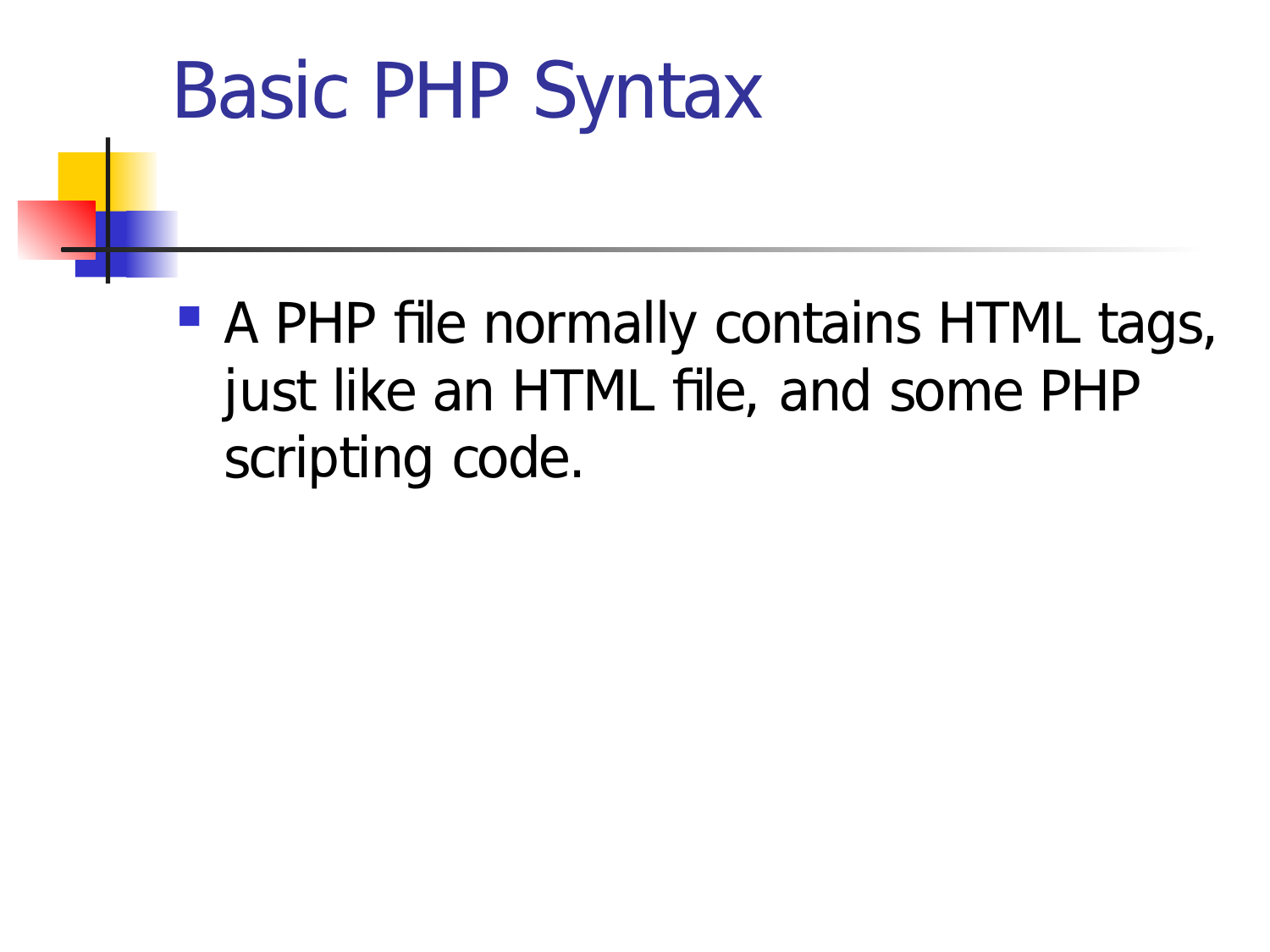

# Basic PHP Syntax
A PHP file normally contains HTML tags, just like an HTML file, and some PHP scripting code.